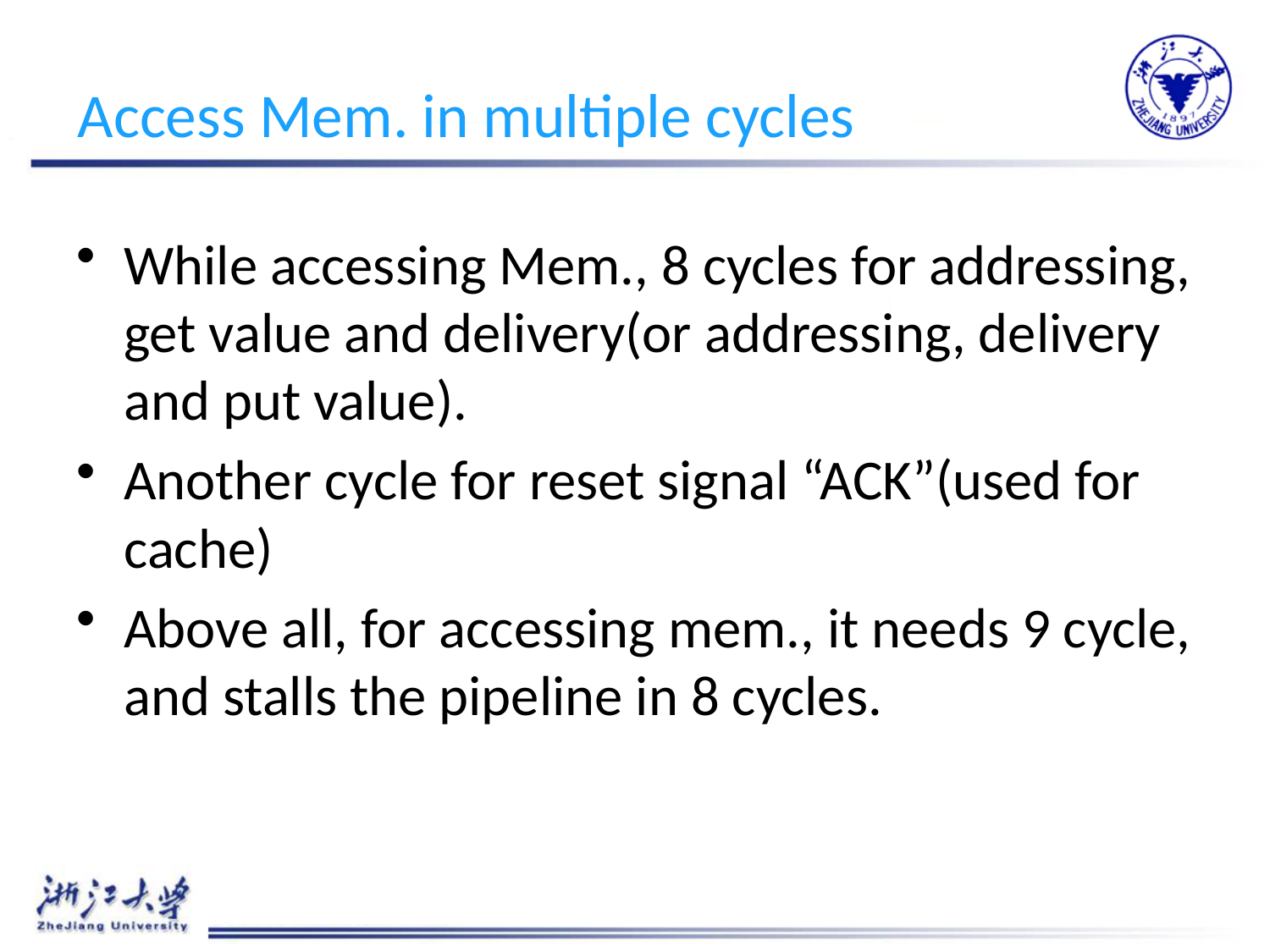

Access Mem. in multiple cycles
While accessing Mem., 8 cycles for addressing, get value and delivery(or addressing, delivery and put value).
Another cycle for reset signal “ACK”(used for cache)
Above all, for accessing mem., it needs 9 cycle, and stalls the pipeline in 8 cycles.